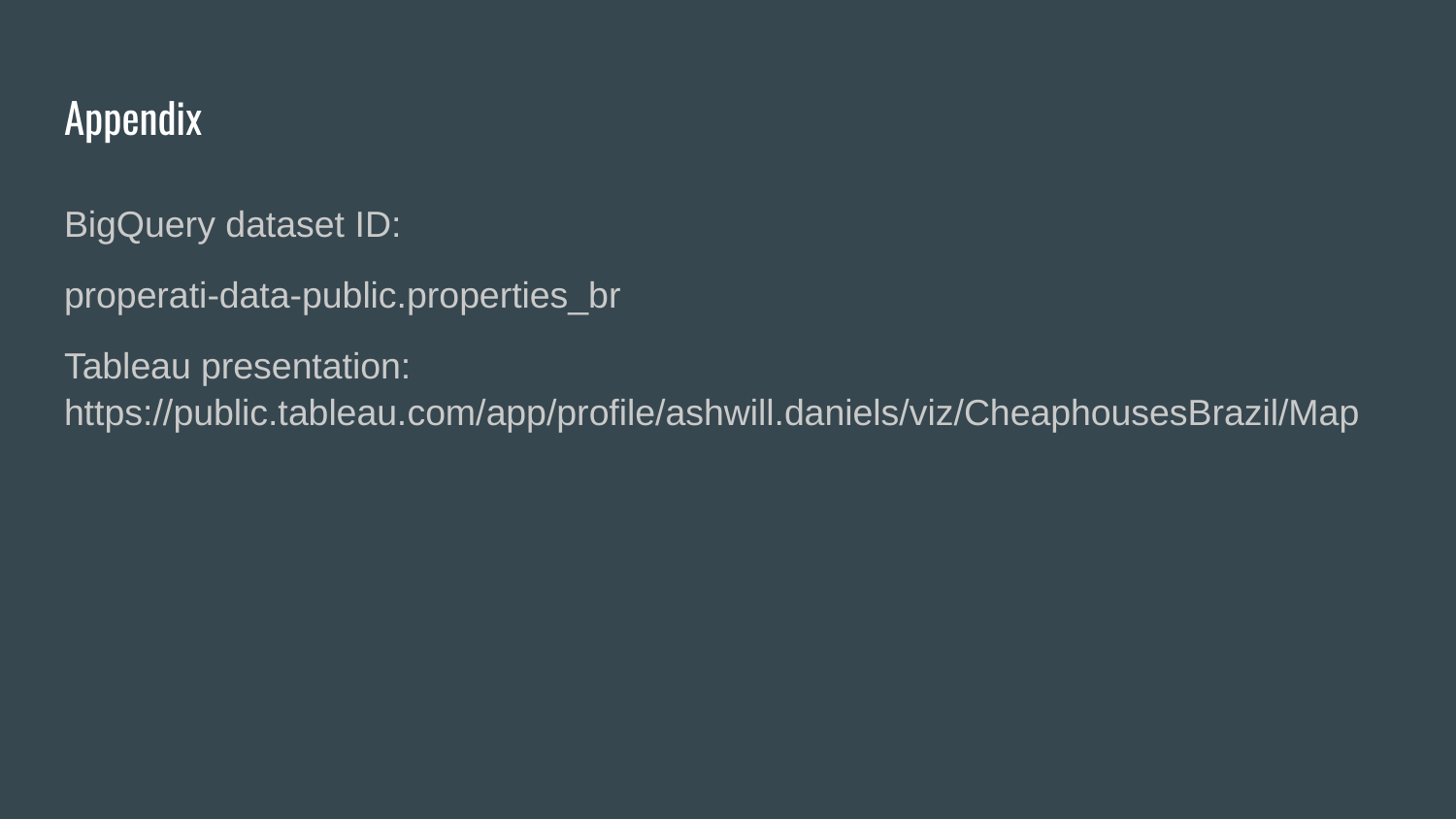

# Appendix
BigQuery dataset ID:
properati-data-public.properties_br
Tableau presentation:                https://public.tableau.com/app/profile/ashwill.daniels/viz/CheaphousesBrazil/Map